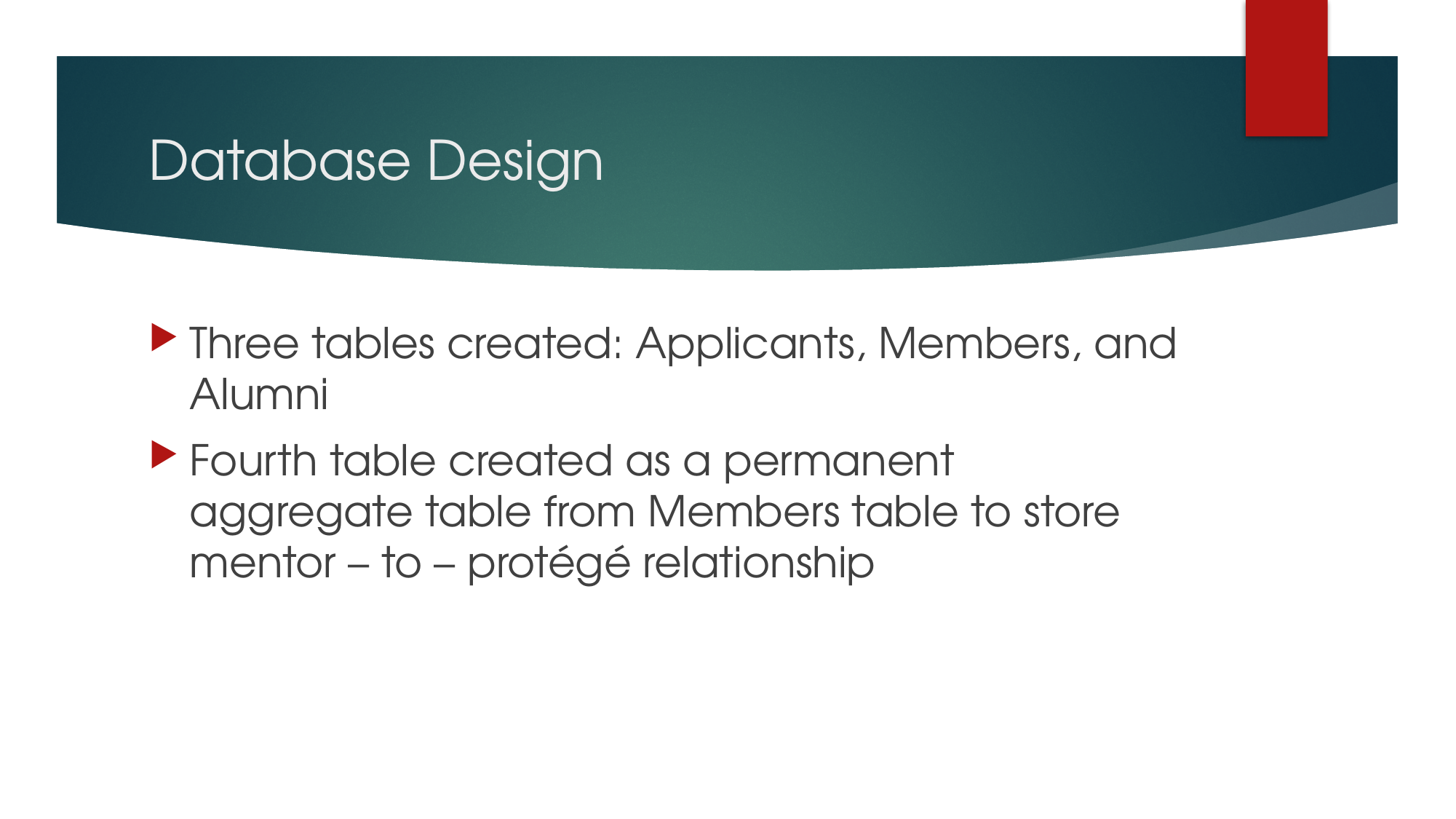

# Database Design
Three tables created: Applicants, Members, and Alumni
Fourth table created as a permanent aggregate table from Members table to store mentor – to – protégé relationship